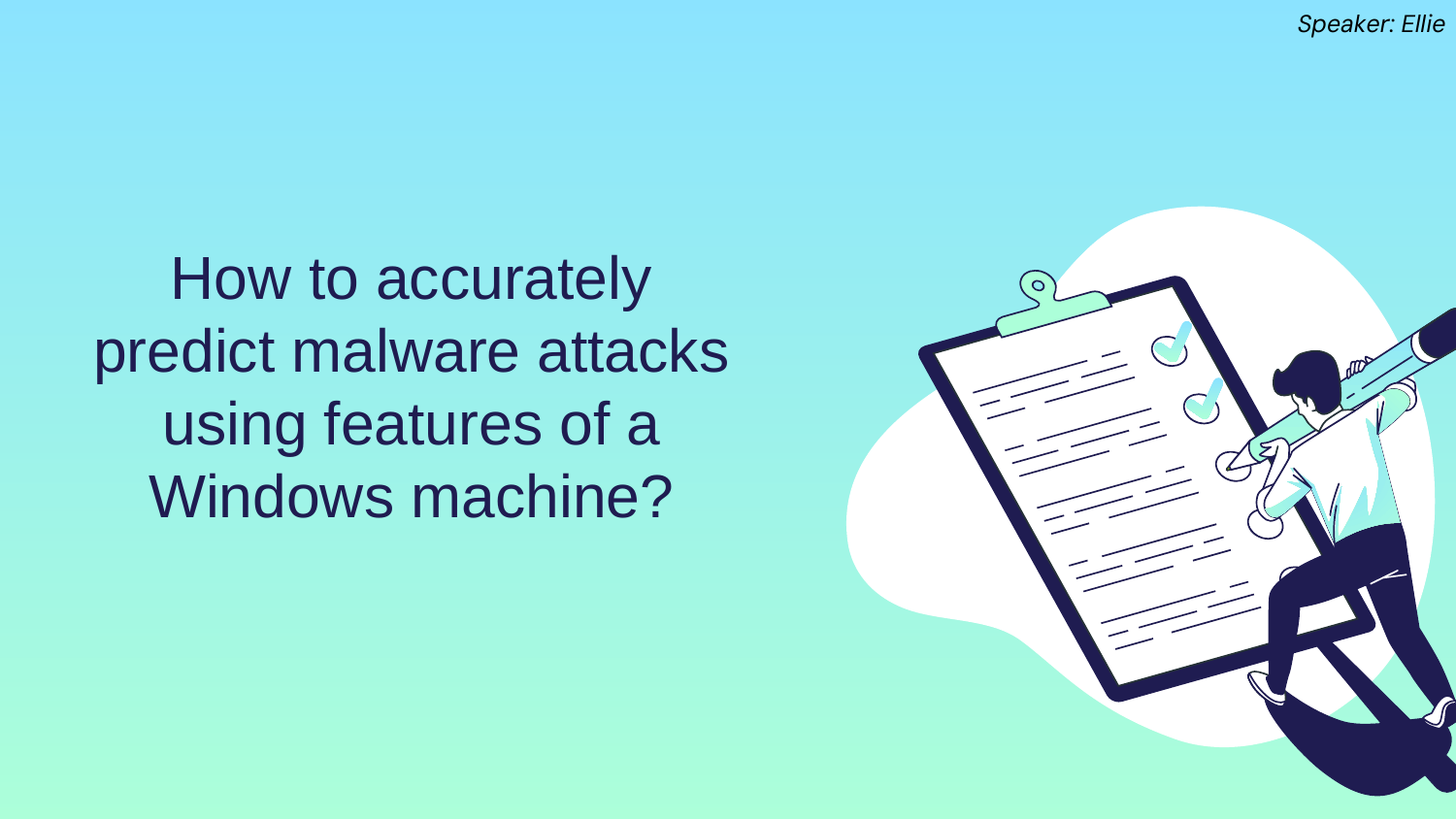

Speaker: Ellie

# How to accurately predict malware attacks using features of a Windows machine?